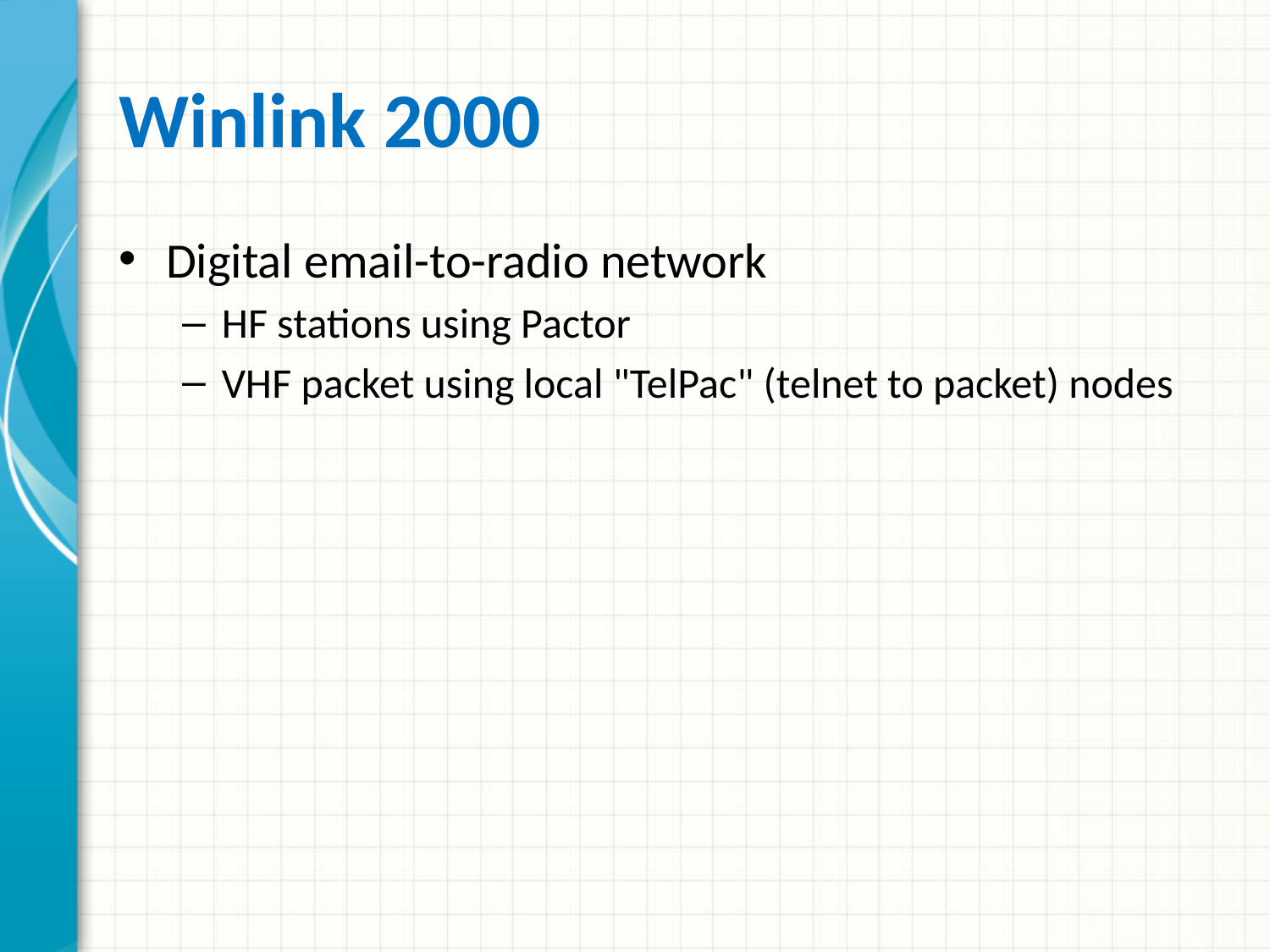

# Winlink 2000
Digital email-to-radio network
HF stations using Pactor
VHF packet using local "TelPac" (telnet to packet) nodes